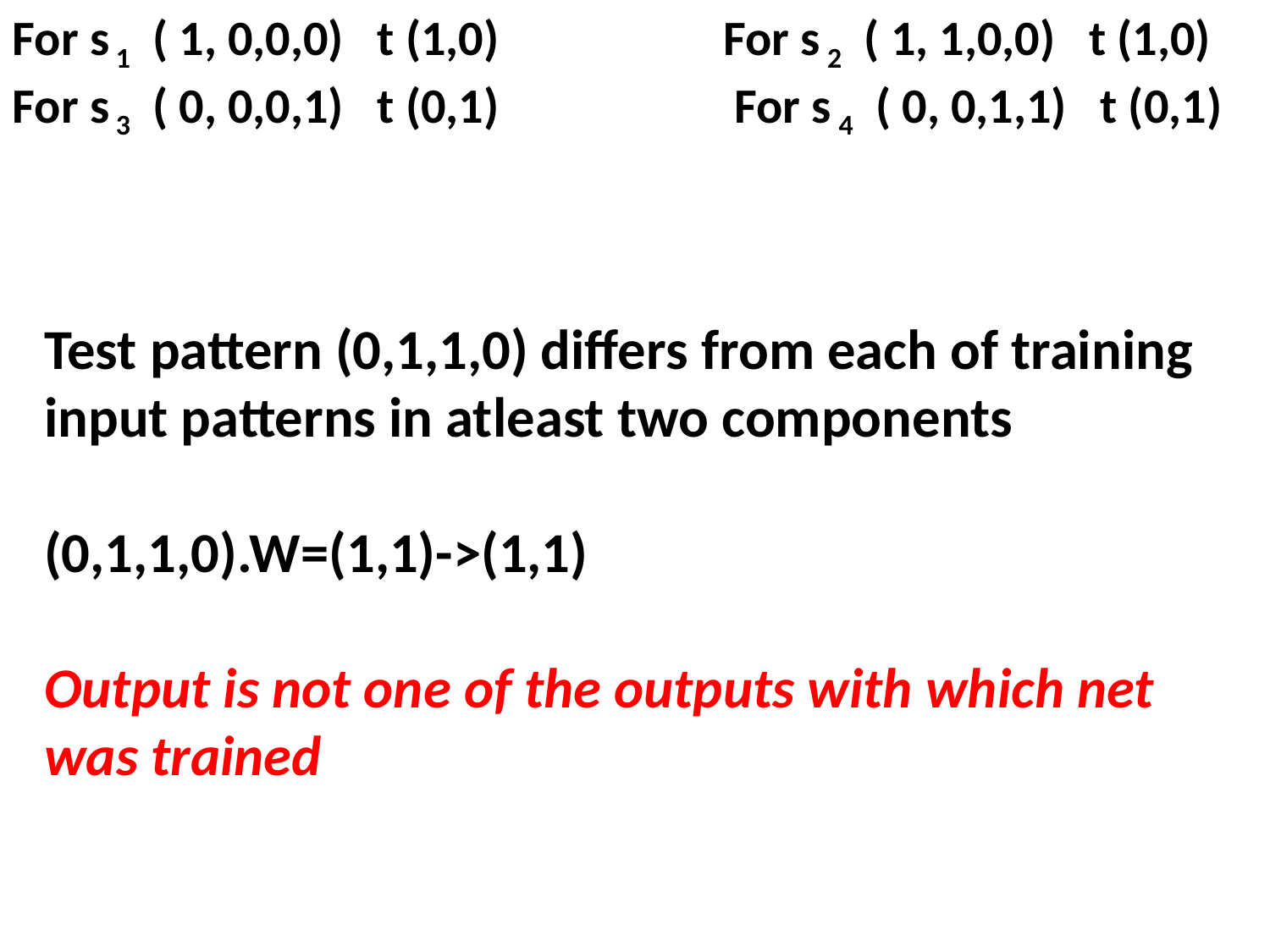

For s 1  ( 1, 0,0,0)   t (1,0)                    For s 2  ( 1, 1,0,0)   t (1,0)
For s 3  ( 0, 0,0,1)   t (0,1)                     For s 4  ( 0, 0,1,1)   t (0,1)

Test pattern (0,1,1,0) differs from each of training input patterns in atleast two components

(0,1,1,0).W=(1,1)->(1,1)

Output is not one of the outputs with which net was trained